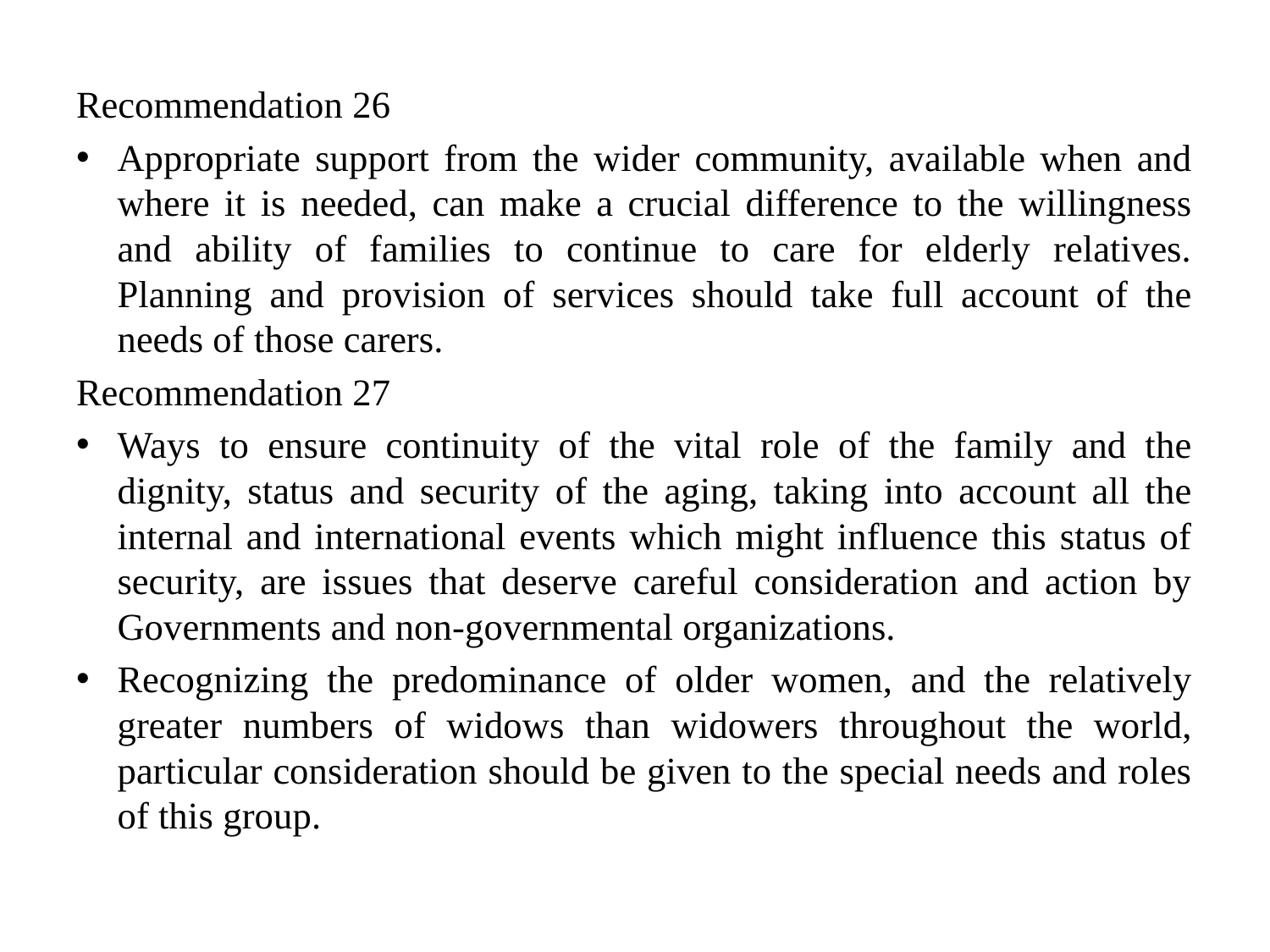

Recommendation 26
Appropriate support from the wider community, available when and where it is needed, can make a crucial difference to the willingness and ability of families to continue to care for elderly relatives. Planning and provision of services should take full account of the needs of those carers.
Recommendation 27
Ways to ensure continuity of the vital role of the family and the dignity, status and security of the aging, taking into account all the internal and international events which might influence this status of security, are issues that deserve careful consideration and action by Governments and non-governmental organizations.
Recognizing the predominance of older women, and the relatively greater numbers of widows than widowers throughout the world, particular consideration should be given to the special needs and roles of this group.